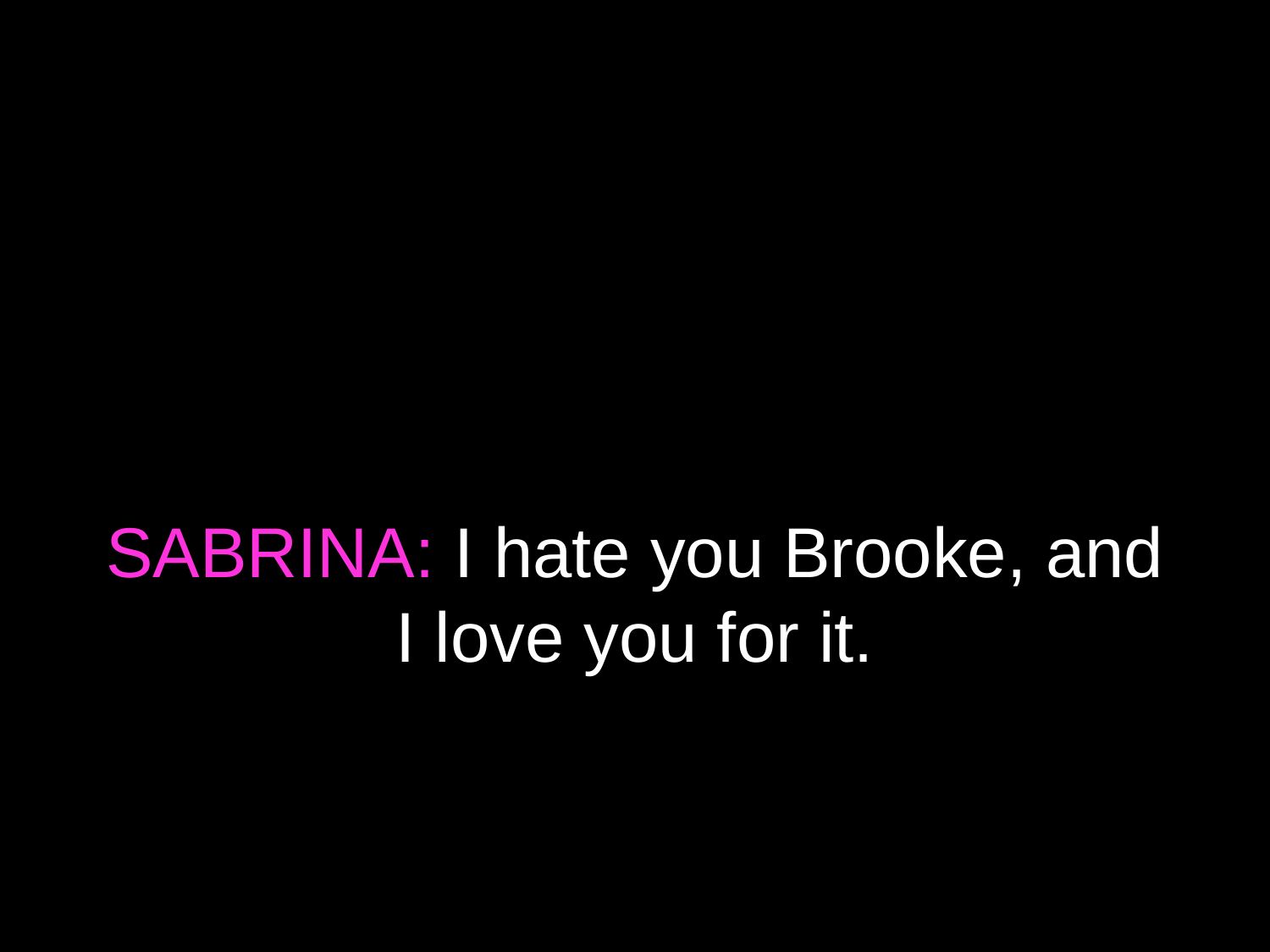

# SABRINA: I hate you Brooke, and I love you for it.